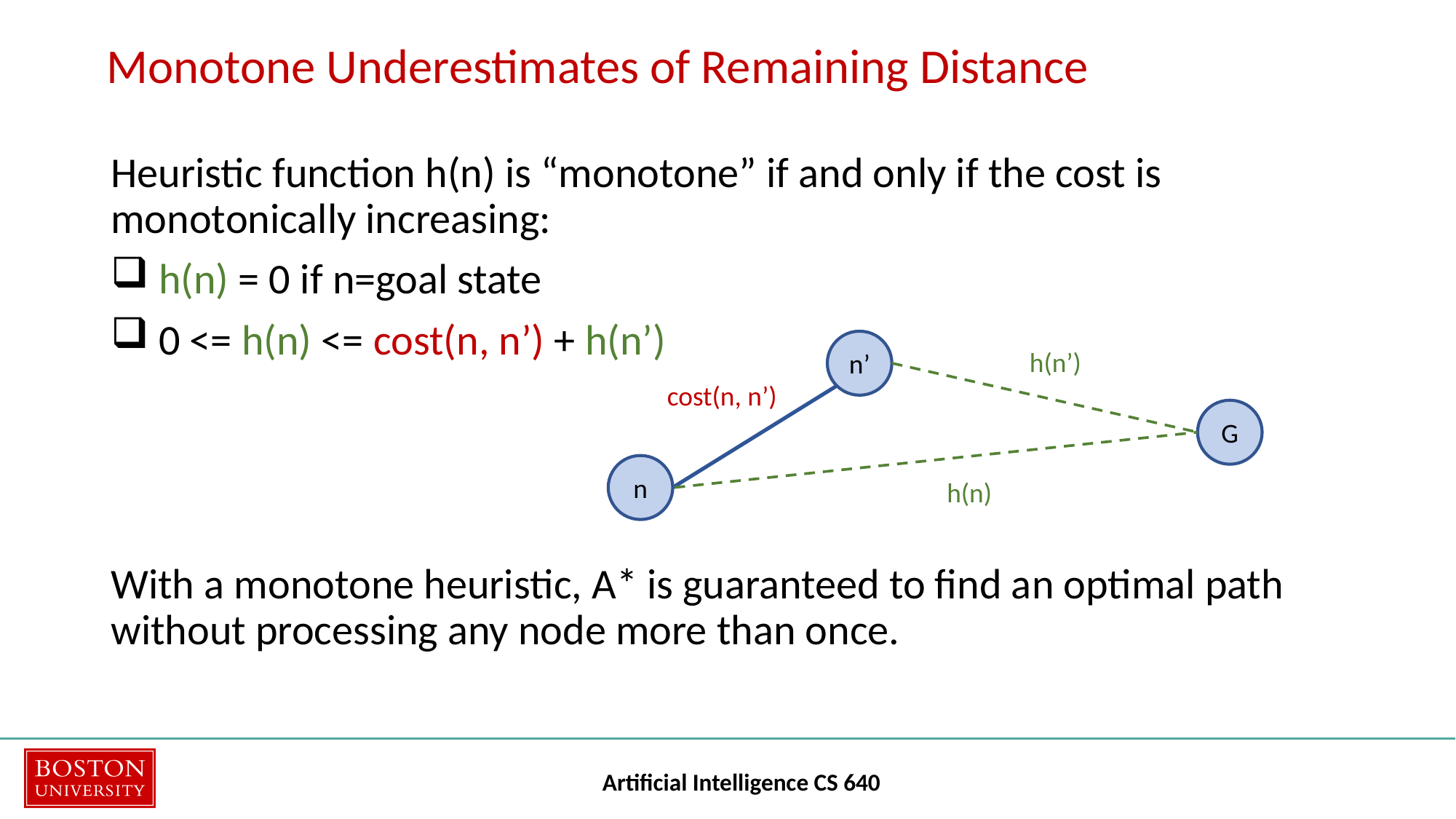

# Monotone Underestimates of Remaining Distance
Heuristic function h(n) is “monotone” if and only if the cost is monotonically increasing:
 h(n) = 0 if n=goal state
 0 <= h(n) <= cost(n, n’) + h(n’)

With a monotone heuristic, A* is guaranteed to find an optimal path without processing any node more than once.
n’
h(n’)
G
n
h(n)
cost(n, n’)
Artificial Intelligence CS 640